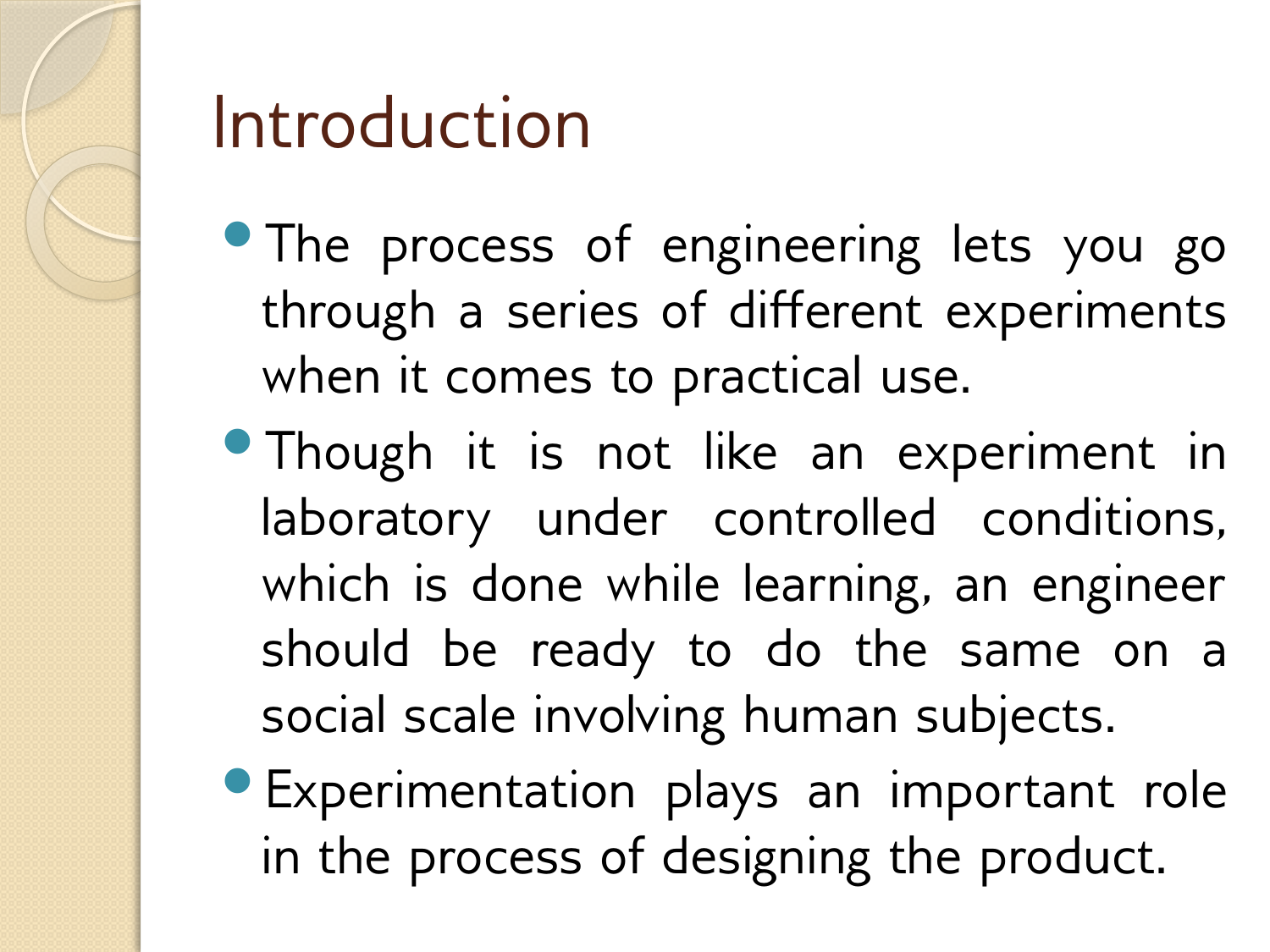

# Introduction
The process of engineering lets you go through a series of different experiments when it comes to practical use.
Though it is not like an experiment in laboratory under controlled conditions, which is done while learning, an engineer should be ready to do the same on a social scale involving human subjects.
Experimentation plays an important role in the process of designing the product.